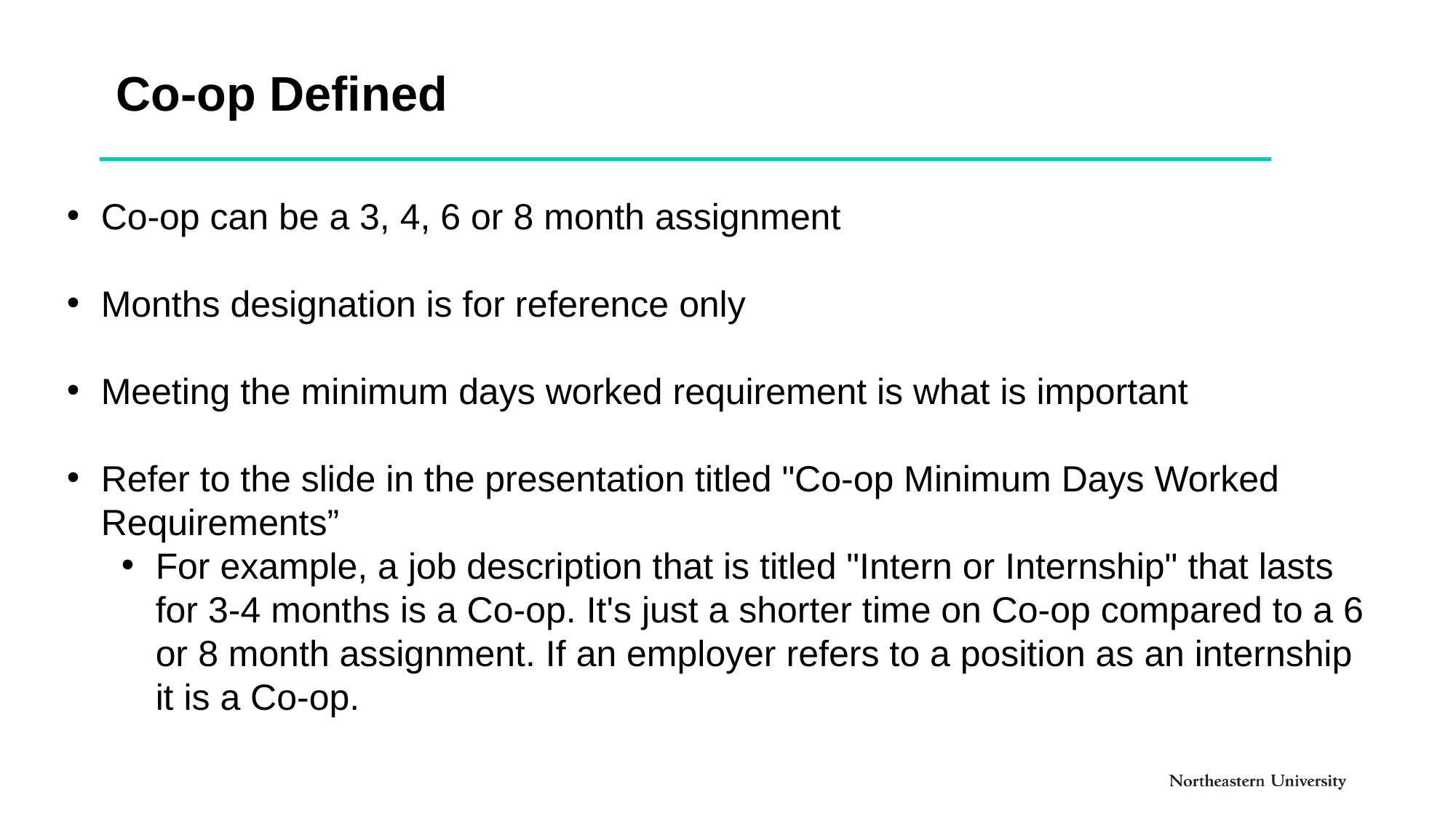

Co-op Defined
Co-op can be a 3, 4, 6 or 8 month assignment

Months designation is for reference only

Meeting the minimum days worked requirement is what is important

Refer to the slide in the presentation titled "Co-op Minimum Days Worked Requirements”
For example, a job description that is titled "Intern or Internship" that lasts for 3-4 months is a Co-op. It's just a shorter time on Co-op compared to a 6 or 8 month assignment. If an employer refers to a position as an internship it is a Co-op.